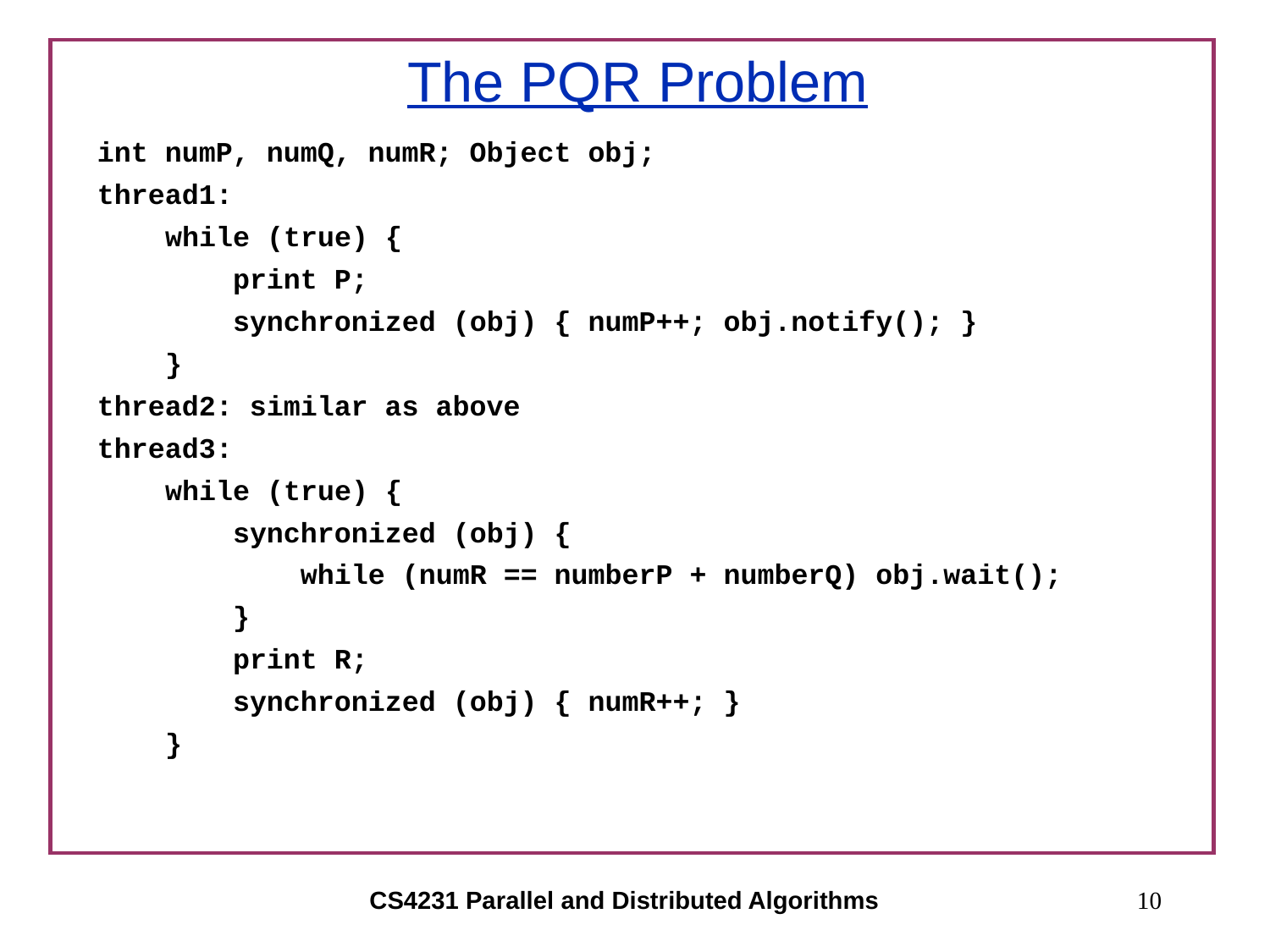

# The PQR Problem
int numP, numQ, numR; Object obj;
thread1:
    while (true) {
        print P;
        synchronized (obj) { numP++; obj.notify(); }
    }
thread2: similar as above
thread3:
    while (true) {
        synchronized (obj) {
            while (numR == numberP + numberQ) obj.wait();
        }
        print R;
        synchronized (obj) { numR++; }
    }
CS4231 Parallel and Distributed Algorithms
10